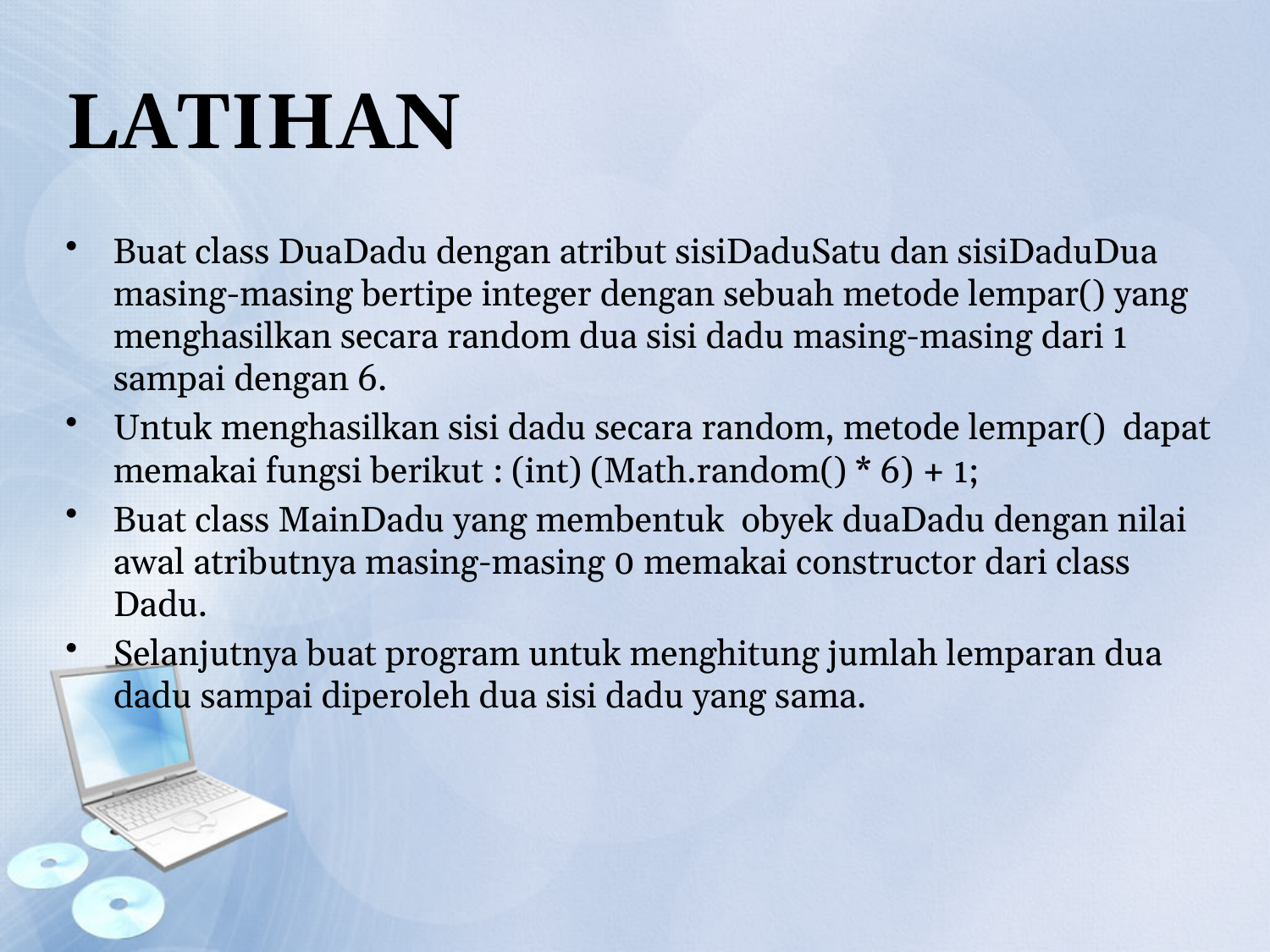

# LATIHAN
Buat class DuaDadu dengan atribut sisiDaduSatu dan sisiDaduDua masing-masing bertipe integer dengan sebuah metode lempar() yang menghasilkan secara random dua sisi dadu masing-masing dari 1 sampai dengan 6.
Untuk menghasilkan sisi dadu secara random, metode lempar()  dapat memakai fungsi berikut : (int) (Math.random() * 6) + 1;
Buat class MainDadu yang membentuk  obyek duaDadu dengan nilai awal atributnya masing-masing 0 memakai constructor dari class Dadu.
Selanjutnya buat program untuk menghitung jumlah lemparan dua dadu sampai diperoleh dua sisi dadu yang sama.